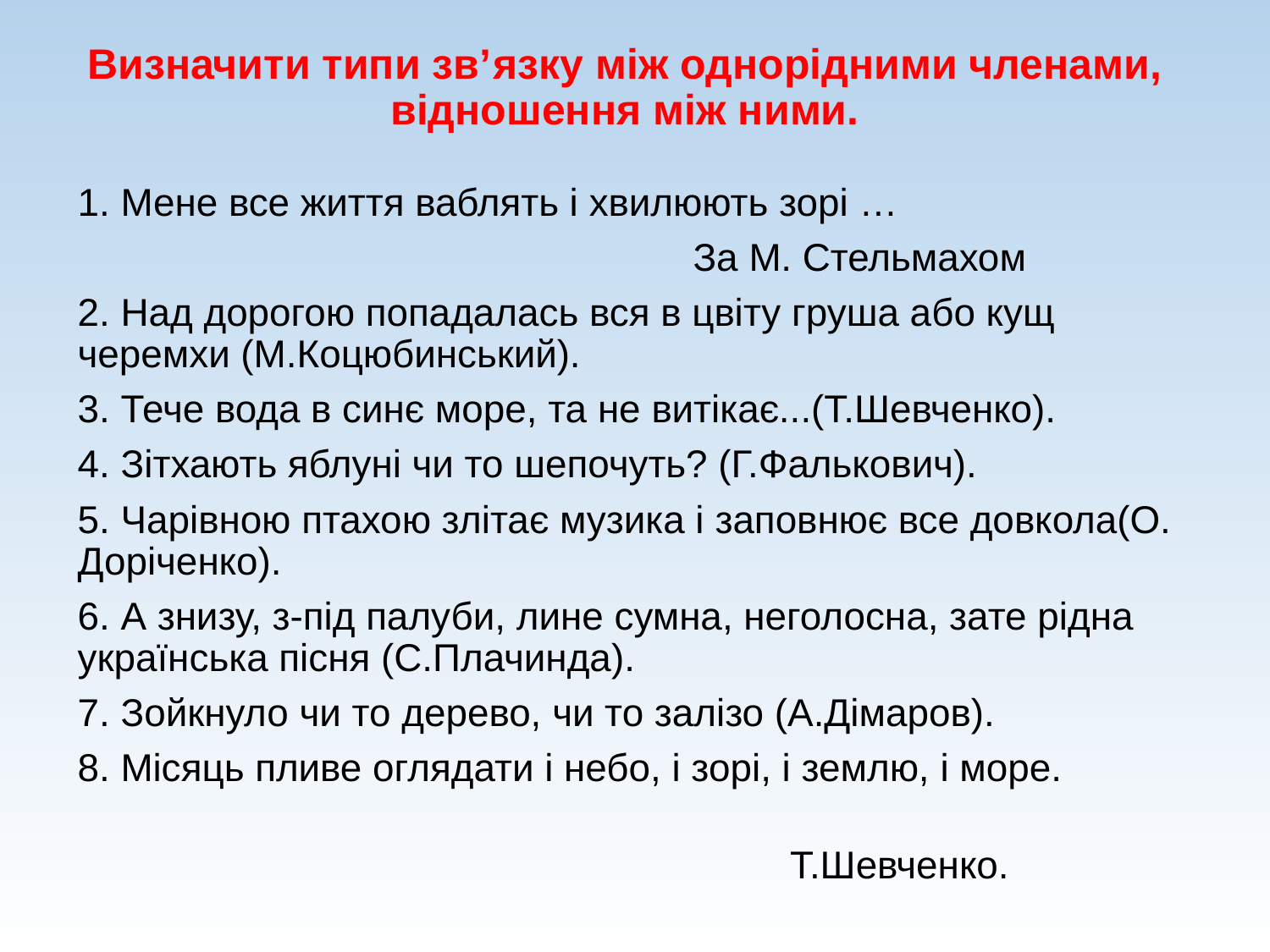

# Визначити типи зв’язку між однорідними членами, відношення між ними.
1. Мене все життя ваблять і хвилюють зорі …
                                                         За М. Стельмахом
2. Над дорогою попадалась вся в цвіту груша або кущ черемхи (М.Коцюбинський).
3. Тече вода в синє море, та не витікає...(Т.Шевченко).
4. Зітхають яблуні чи то шепочуть? (Г.Фалькович).
5. Чарівною птахою злітає музика і заповнює все довкола(О. Доріченко).
6. А знизу, з-під палуби, лине сумна, неголосна, зате рідна українська пісня (С.Плачинда).
7. Зойкнуло чи то дерево, чи то залізо (А.Дімаров).
8. Місяць пливе оглядати і небо, і зорі, і землю, і море.
                                                                  Т.Шевченко.